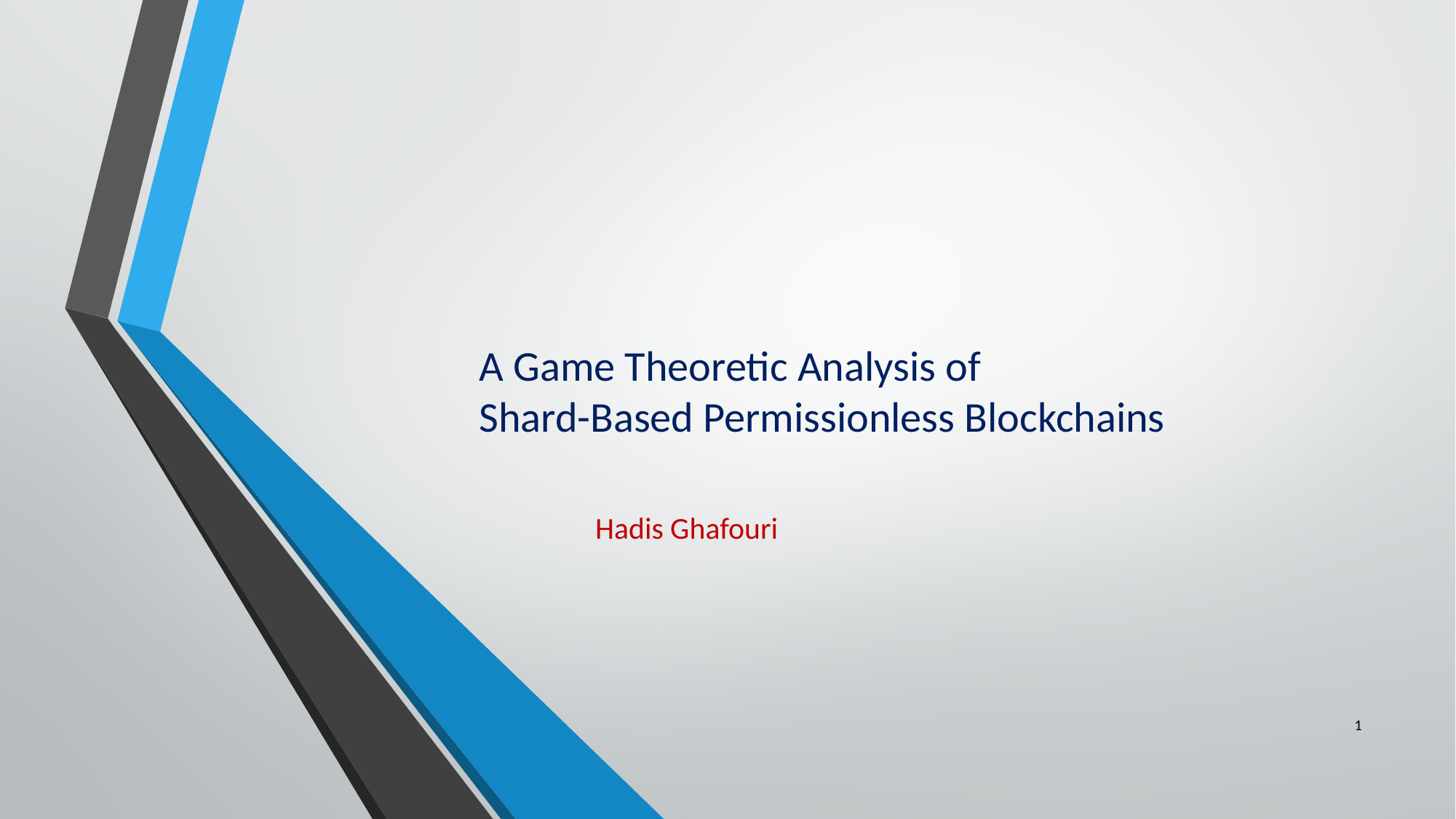

# A Game Theoretic Analysis of Shard-Based Permissionless Blockchains
Hadis Ghafouri

1